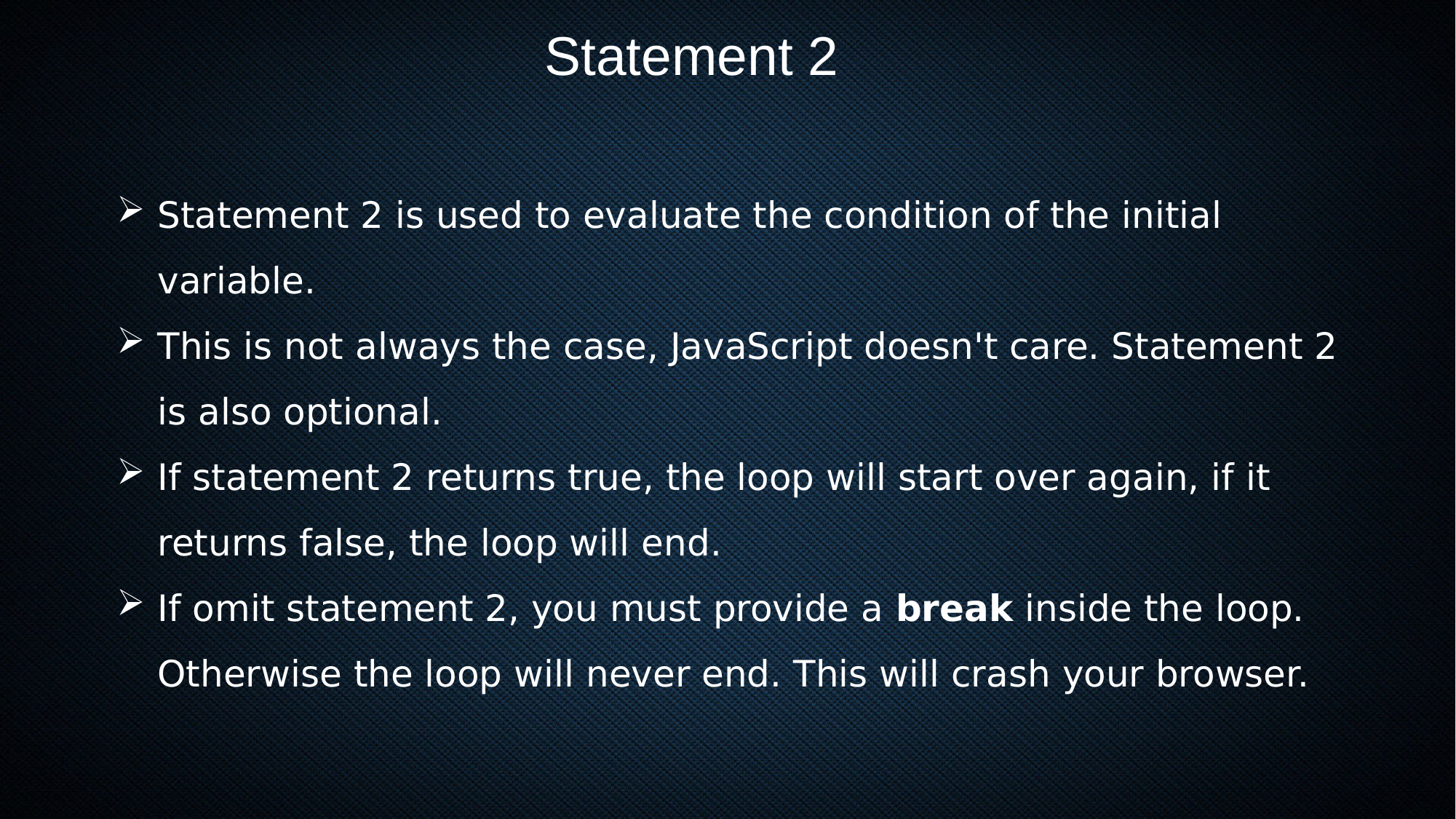

Statement 2
Statement 2 is used to evaluate the condition of the initial variable.
This is not always the case, JavaScript doesn't care. Statement 2 is also optional.
If statement 2 returns true, the loop will start over again, if it returns false, the loop will end.
If omit statement 2, you must provide a break inside the loop. Otherwise the loop will never end. This will crash your browser.